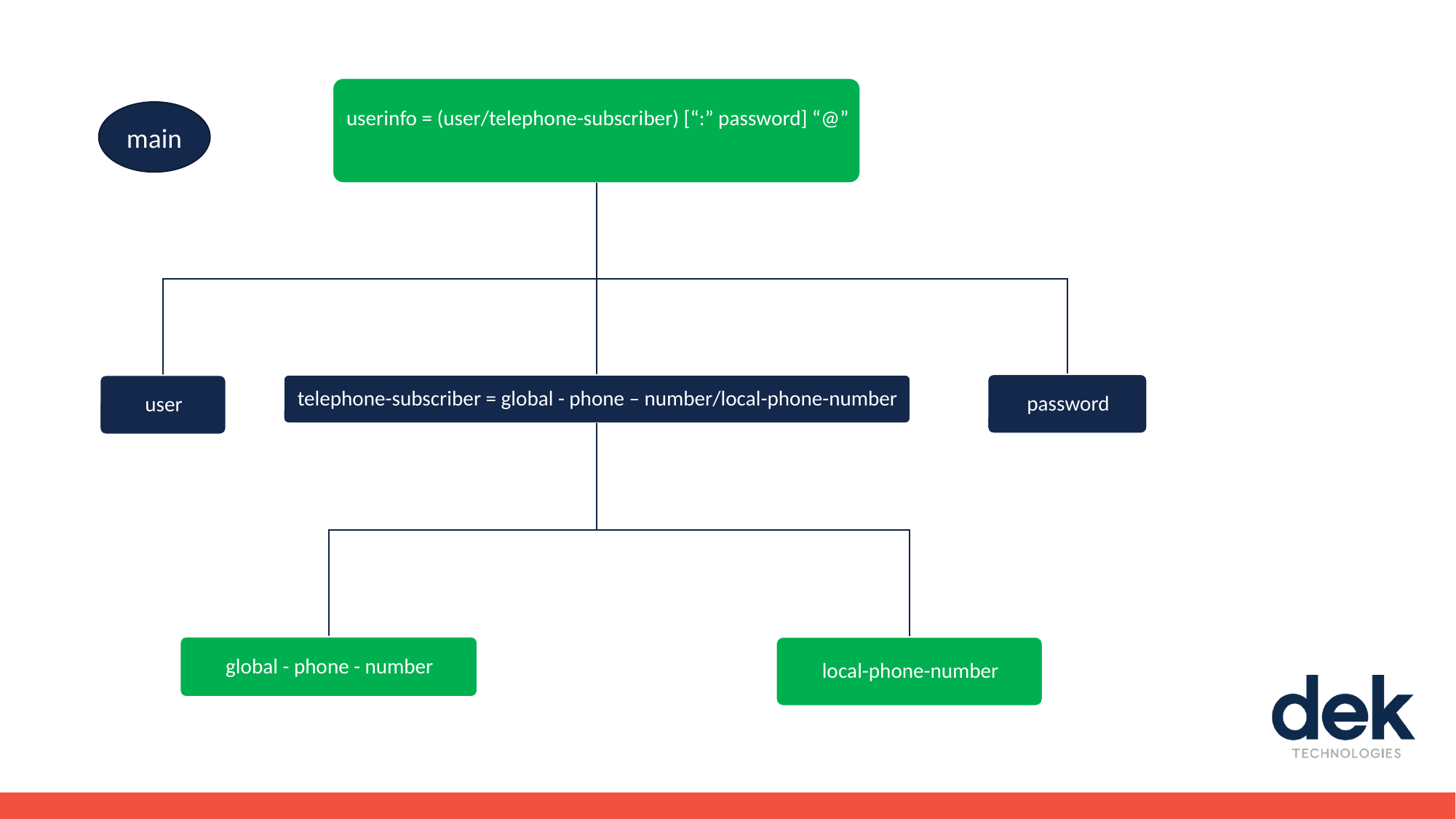

userinfo = (user/telephone-subscriber) [“:” password] “@”
user
telephone-subscriber = global - phone – number/local-phone-number
global - phone - number
local-phone-number
password
main